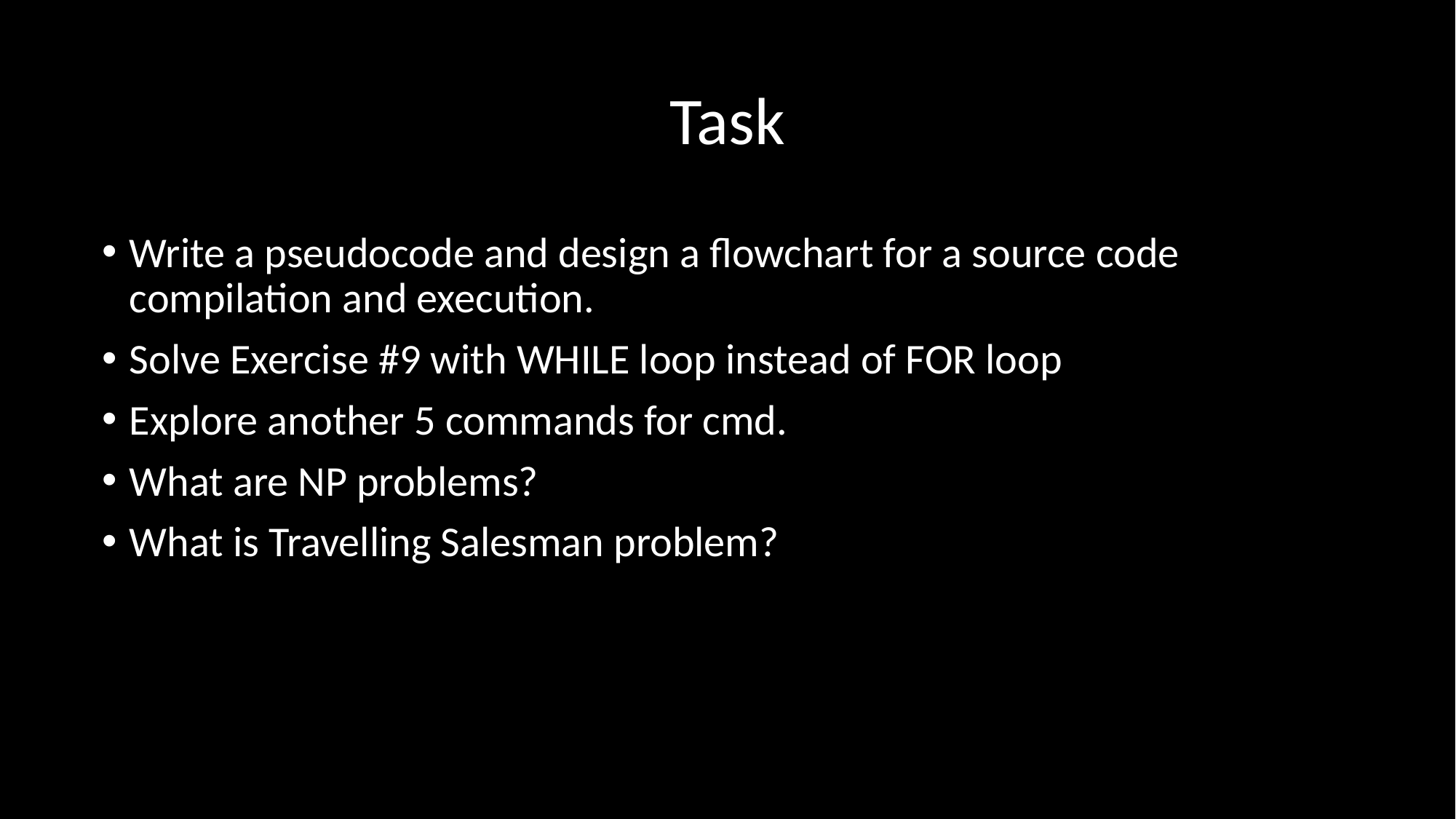

# Task

Write a pseudocode and design a flowchart for a source code compilation and execution.
Solve Exercise #9 with WHILE loop instead of FOR loop
Explore another 5 commands for cmd.
What are NP problems?
What is Travelling Salesman problem?